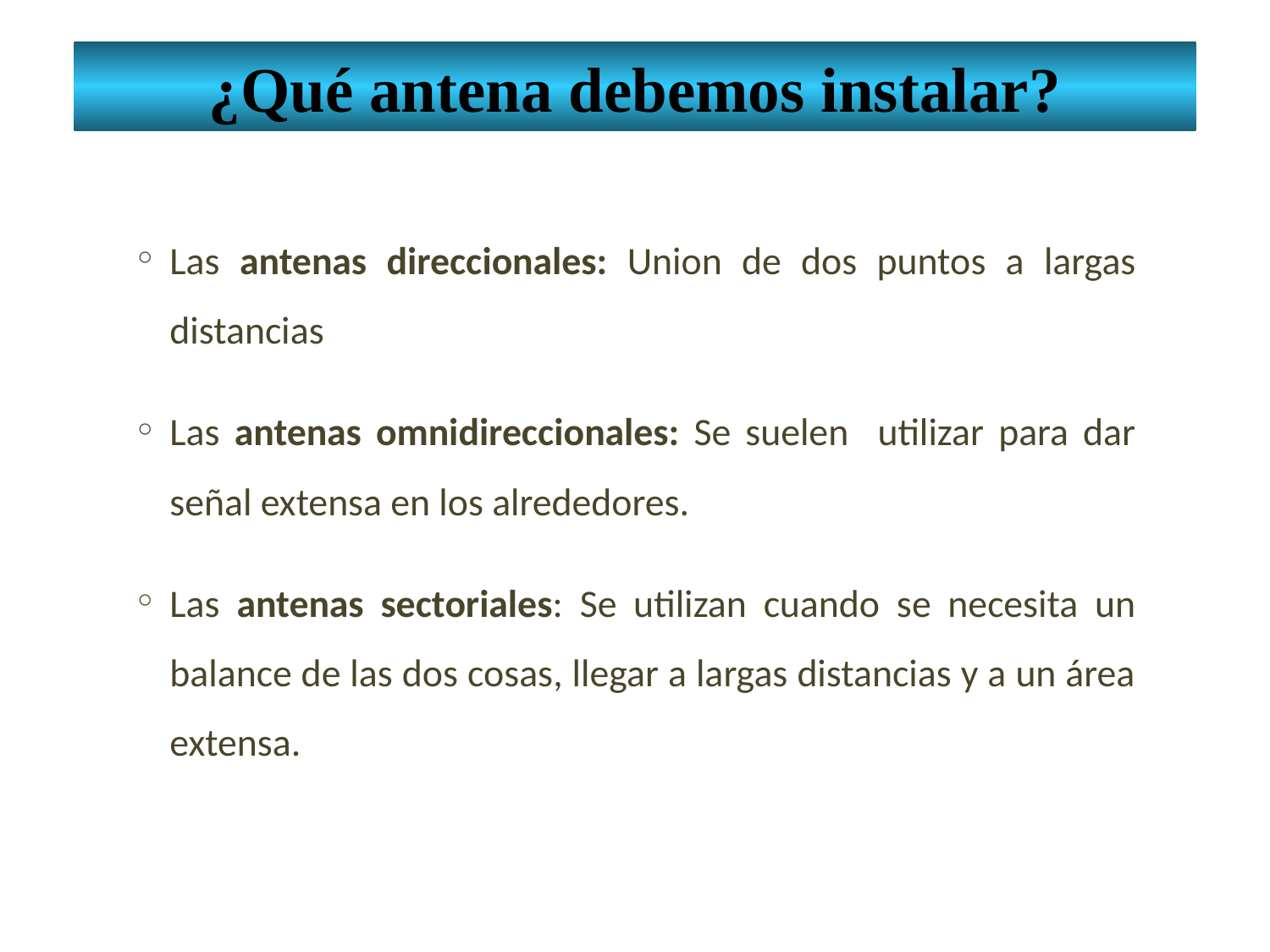

¿Qué antena debemos instalar?
Las antenas direccionales: Union de dos puntos a largas distancias
Las antenas omnidireccionales: Se suelen  utilizar para dar señal extensa en los alrededores.
Las antenas sectoriales: Se utilizan cuando se necesita un balance de las dos cosas, llegar a largas distancias y a un área extensa.